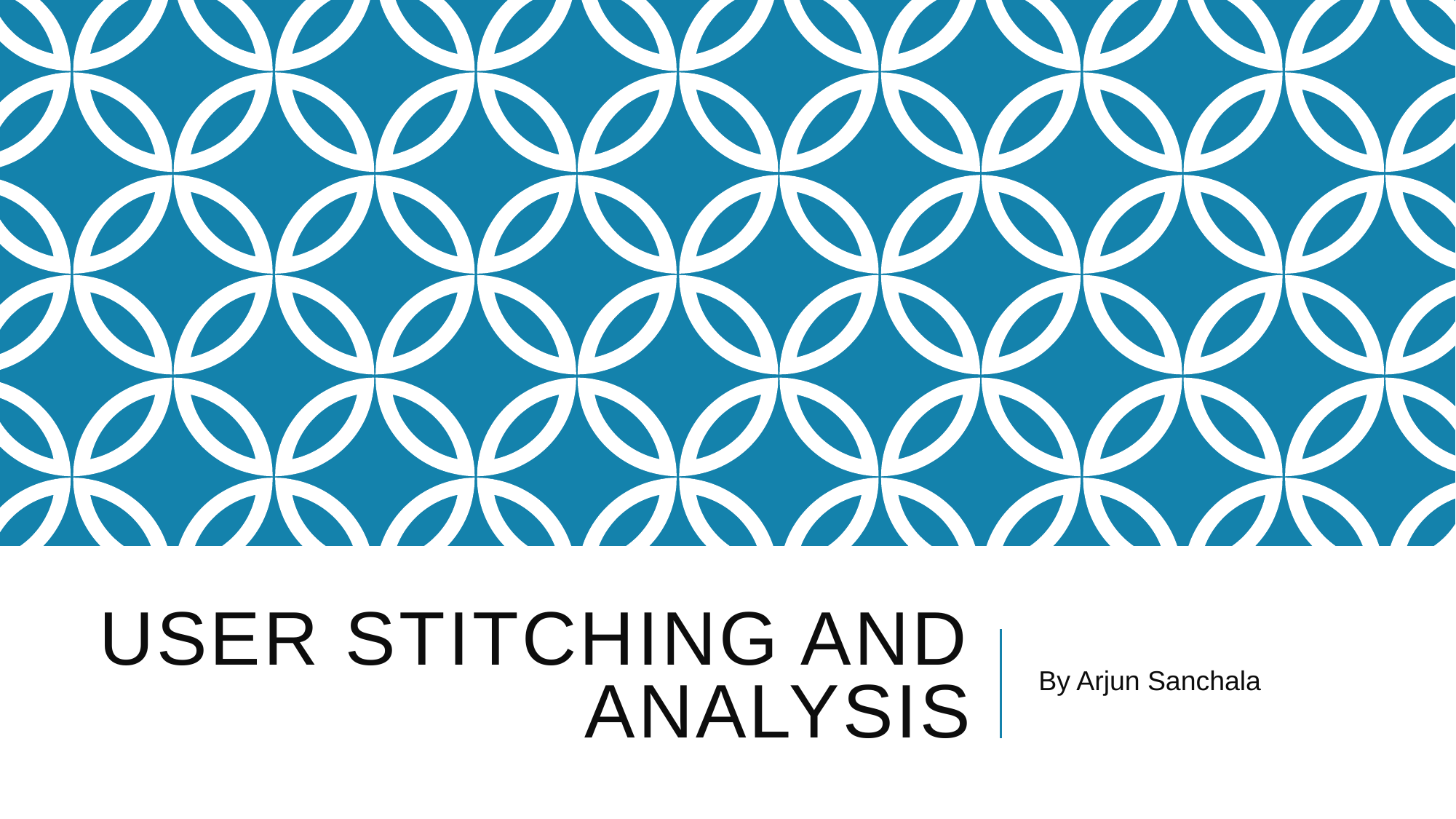

# User stitching and analysis
By Arjun Sanchala